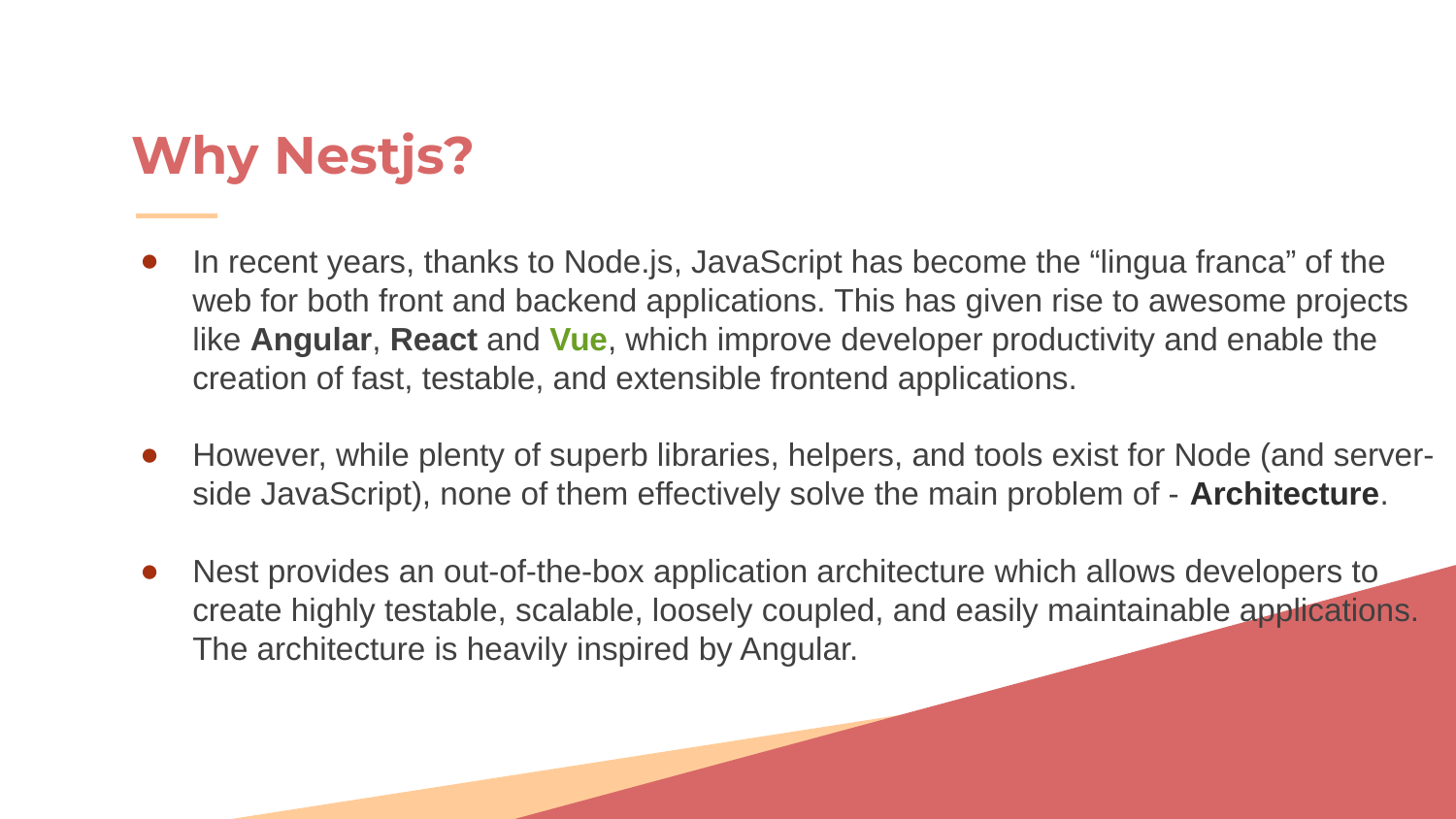

# Why Nestjs?
In recent years, thanks to Node.js, JavaScript has become the “lingua franca” of the web for both front and backend applications. This has given rise to awesome projects like Angular, React and Vue, which improve developer productivity and enable the creation of fast, testable, and extensible frontend applications.

However, while plenty of superb libraries, helpers, and tools exist for Node (and server-side JavaScript), none of them effectively solve the main problem of - Architecture.

Nest provides an out-of-the-box application architecture which allows developers to create highly testable, scalable, loosely coupled, and easily maintainable applications. The architecture is heavily inspired by Angular.